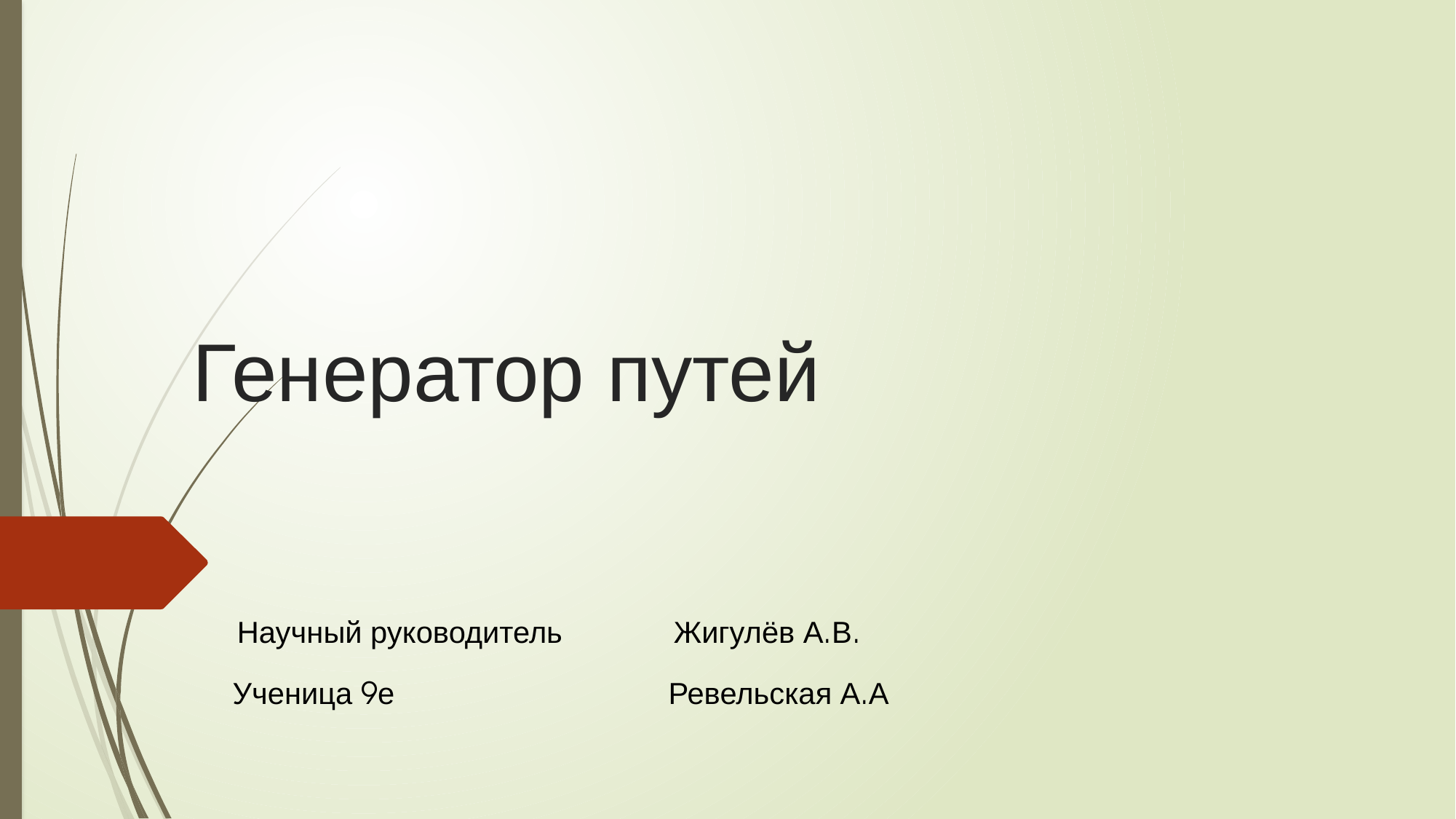

# Генератор путей
Научный руководитель 	Жигулёв А.В.

Ученица 9е	                          Ревельская А.А